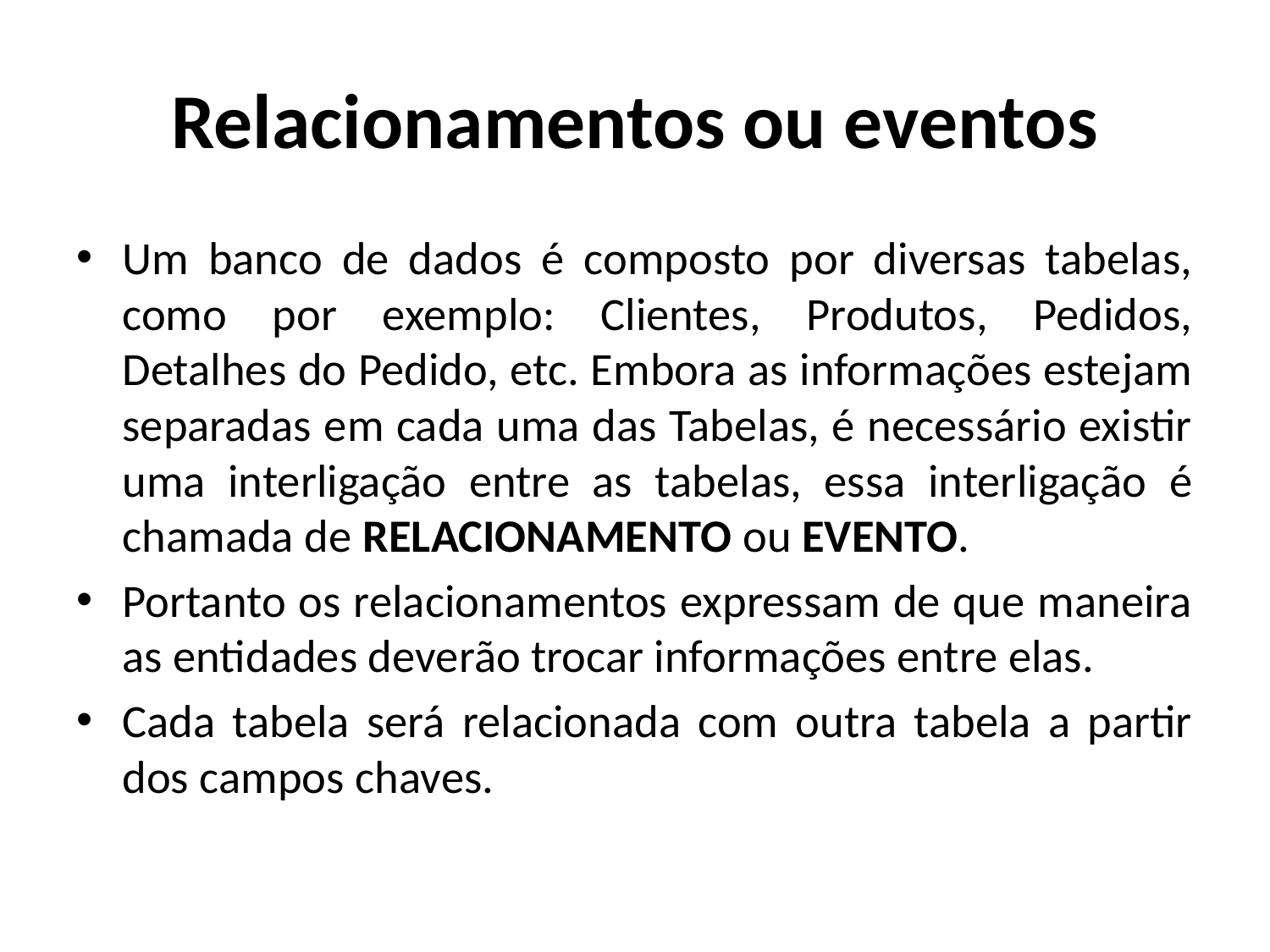

# Relacionamentos ou eventos
Um banco de dados é composto por diversas tabelas, como por exemplo: Clientes, Produtos, Pedidos, Detalhes do Pedido, etc. Embora as informações estejam separadas em cada uma das Tabelas, é necessário existir uma interligação entre as tabelas, essa interligação é chamada de RELACIONAMENTO ou EVENTO.
Portanto os relacionamentos expressam de que maneira as entidades deverão trocar informações entre elas.
Cada tabela será relacionada com outra tabela a partir dos campos chaves.